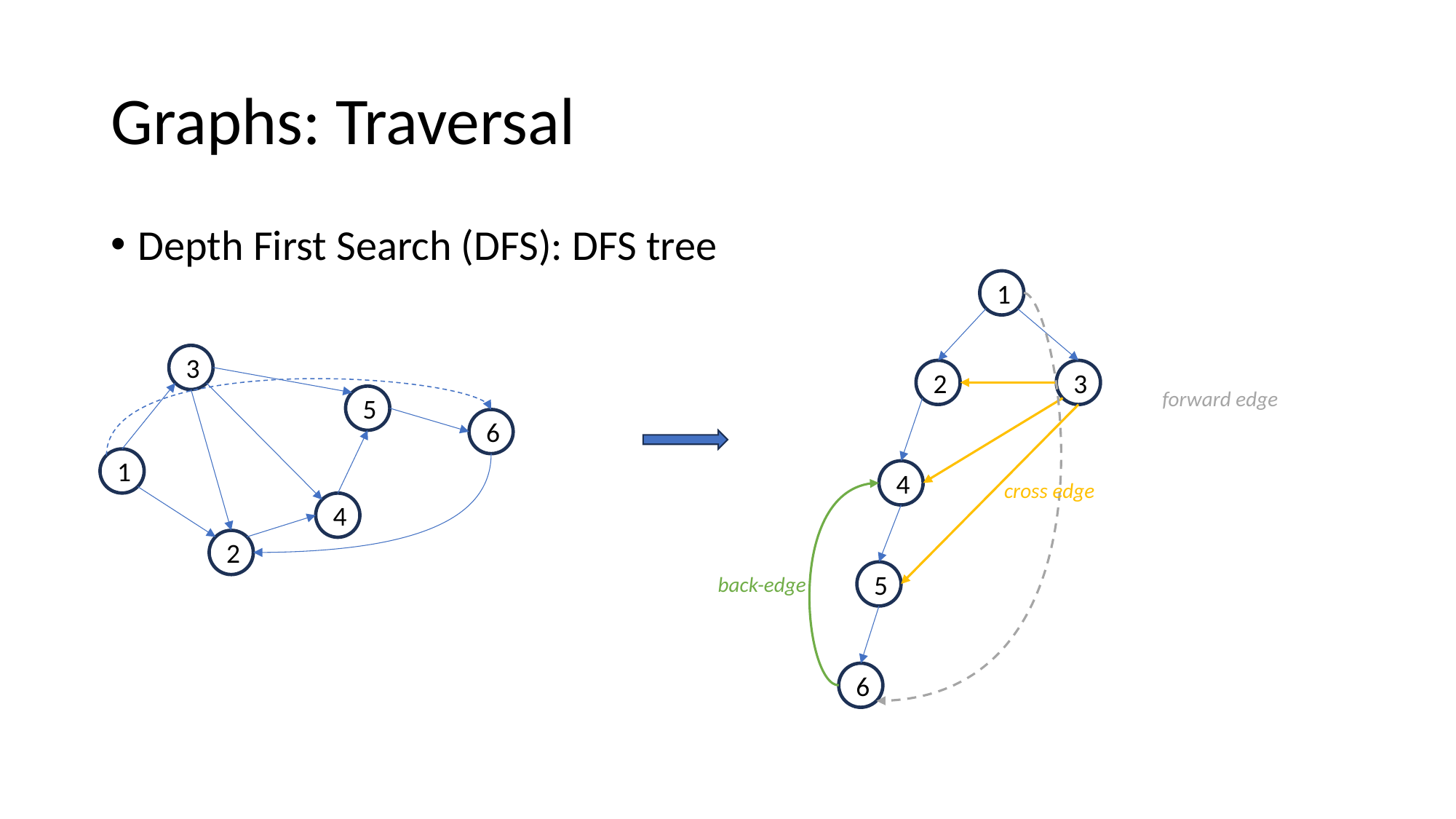

# Graphs: Traversal
Depth First Search (DFS): DFS tree
1
3
2
3
forward edge
5
6

1
4
cross edge
4
2
5
back-edge
6